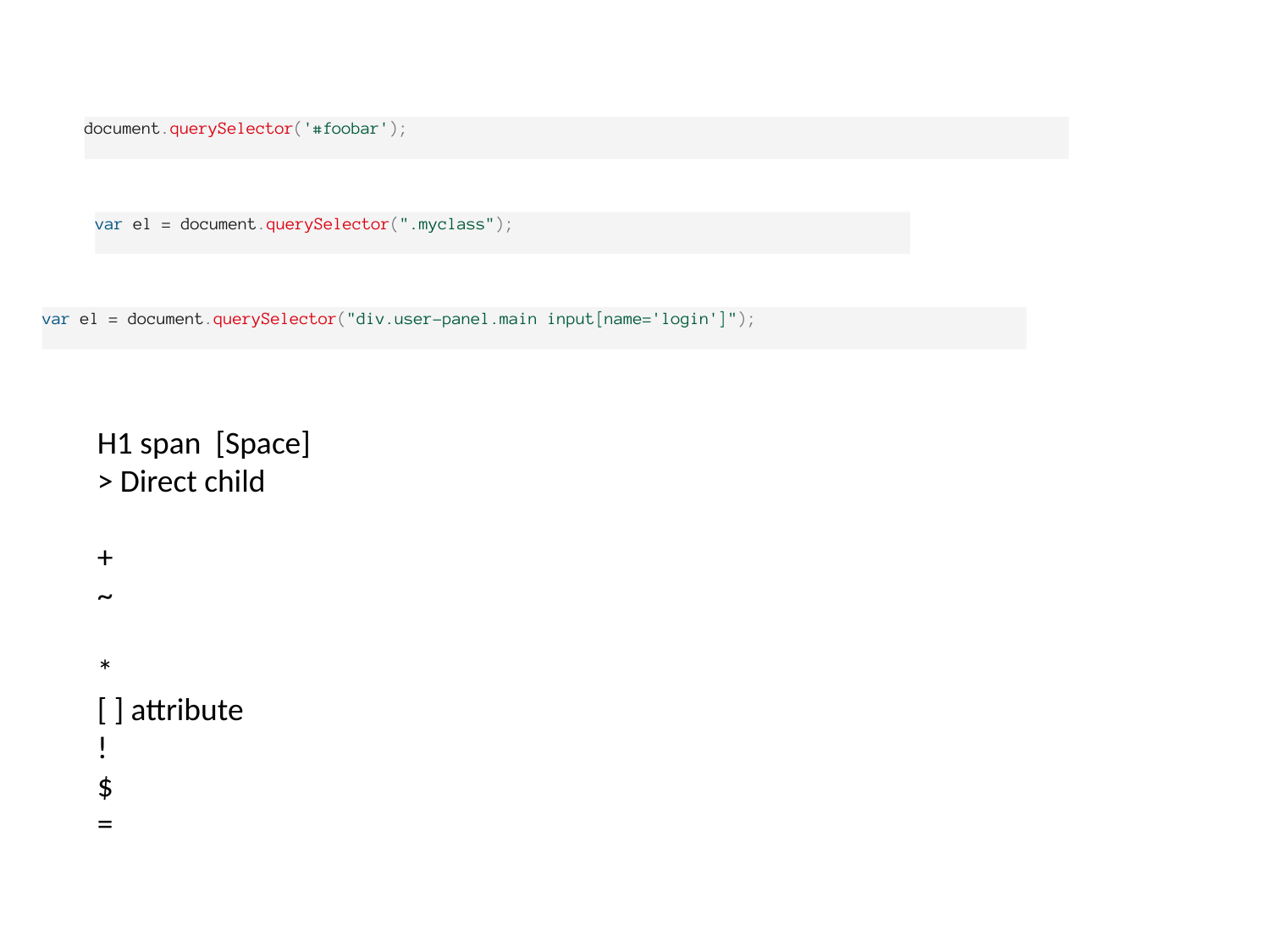

document.querySelector('#foobar');
var el = document.querySelector(".myclass");
var el = document.querySelector("div.user-panel.main input[name='login']");
H1 span  [Space]
> Direct child

+
~

*
[ ] attribute
!
$
=